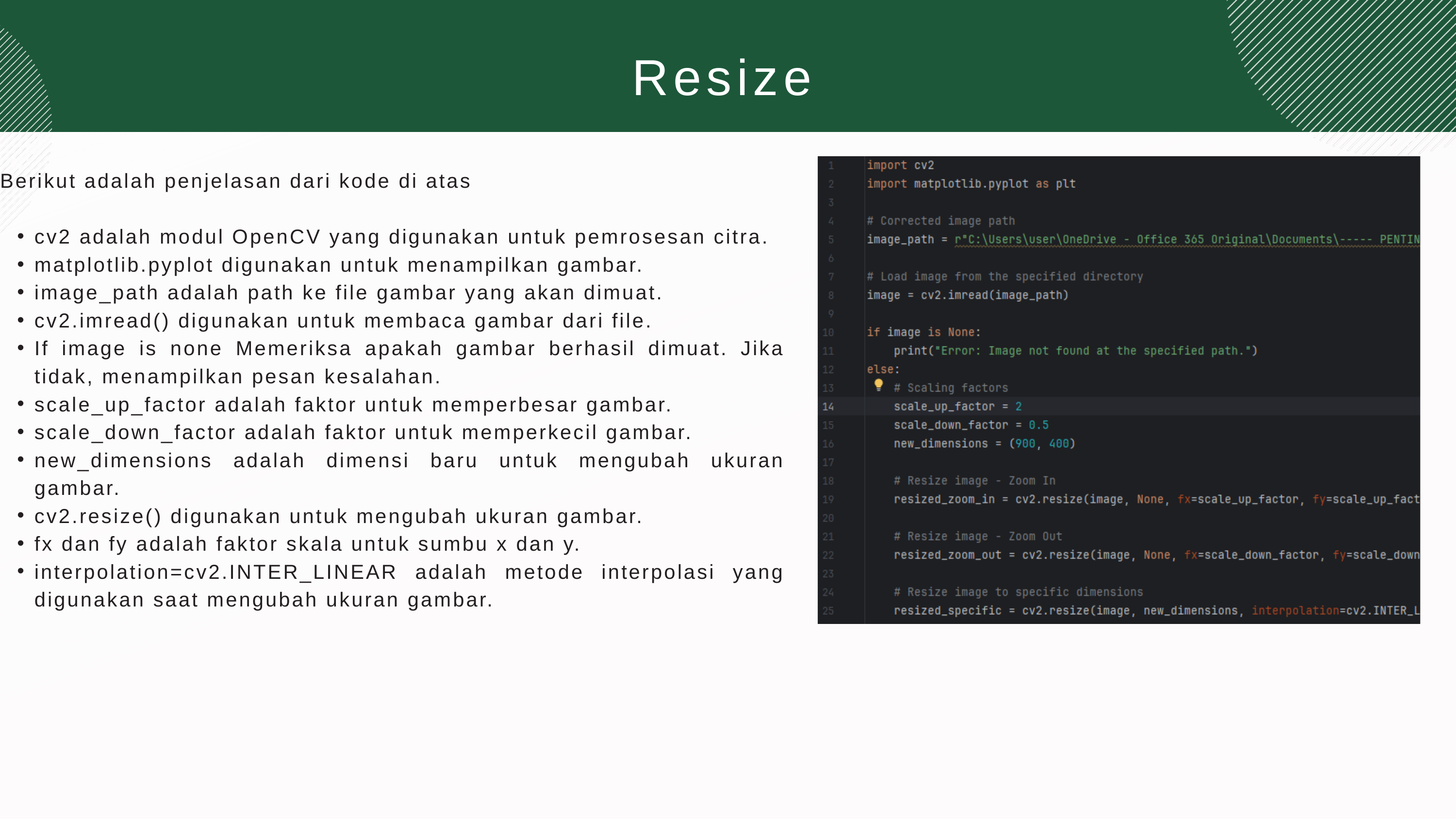

Resize

Berikut adalah penjelasan dari kode di atas

cv2 adalah modul OpenCV yang digunakan untuk pemrosesan citra.
matplotlib.pyplot digunakan untuk menampilkan gambar.
image_path adalah path ke file gambar yang akan dimuat.
cv2.imread() digunakan untuk membaca gambar dari file.
If image is none Memeriksa apakah gambar berhasil dimuat. Jika tidak, menampilkan pesan kesalahan.
scale_up_factor adalah faktor untuk memperbesar gambar.
scale_down_factor adalah faktor untuk memperkecil gambar.
new_dimensions adalah dimensi baru untuk mengubah ukuran gambar.
cv2.resize() digunakan untuk mengubah ukuran gambar.
fx dan fy adalah faktor skala untuk sumbu x dan y.
interpolation=cv2.INTER_LINEAR adalah metode interpolasi yang digunakan saat mengubah ukuran gambar.